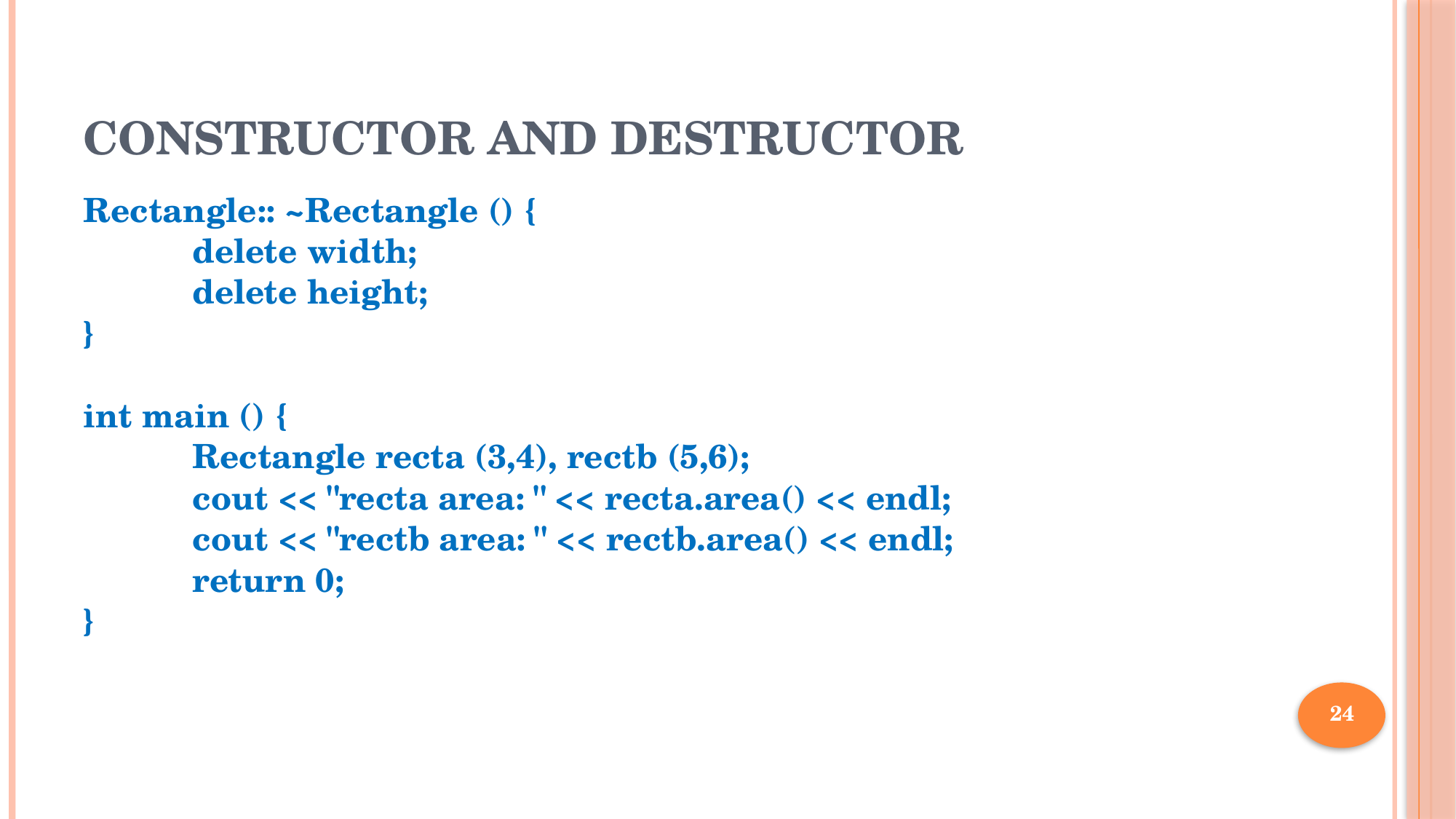

# Constructor and Destructor
Rectangle:: ~Rectangle () {
	delete width;
	delete height;
}

int main () {
	Rectangle recta (3,4), rectb (5,6);
	cout << "recta area: " << recta.area() << endl;
	cout << "rectb area: " << rectb.area() << endl;
	return 0;
}
24